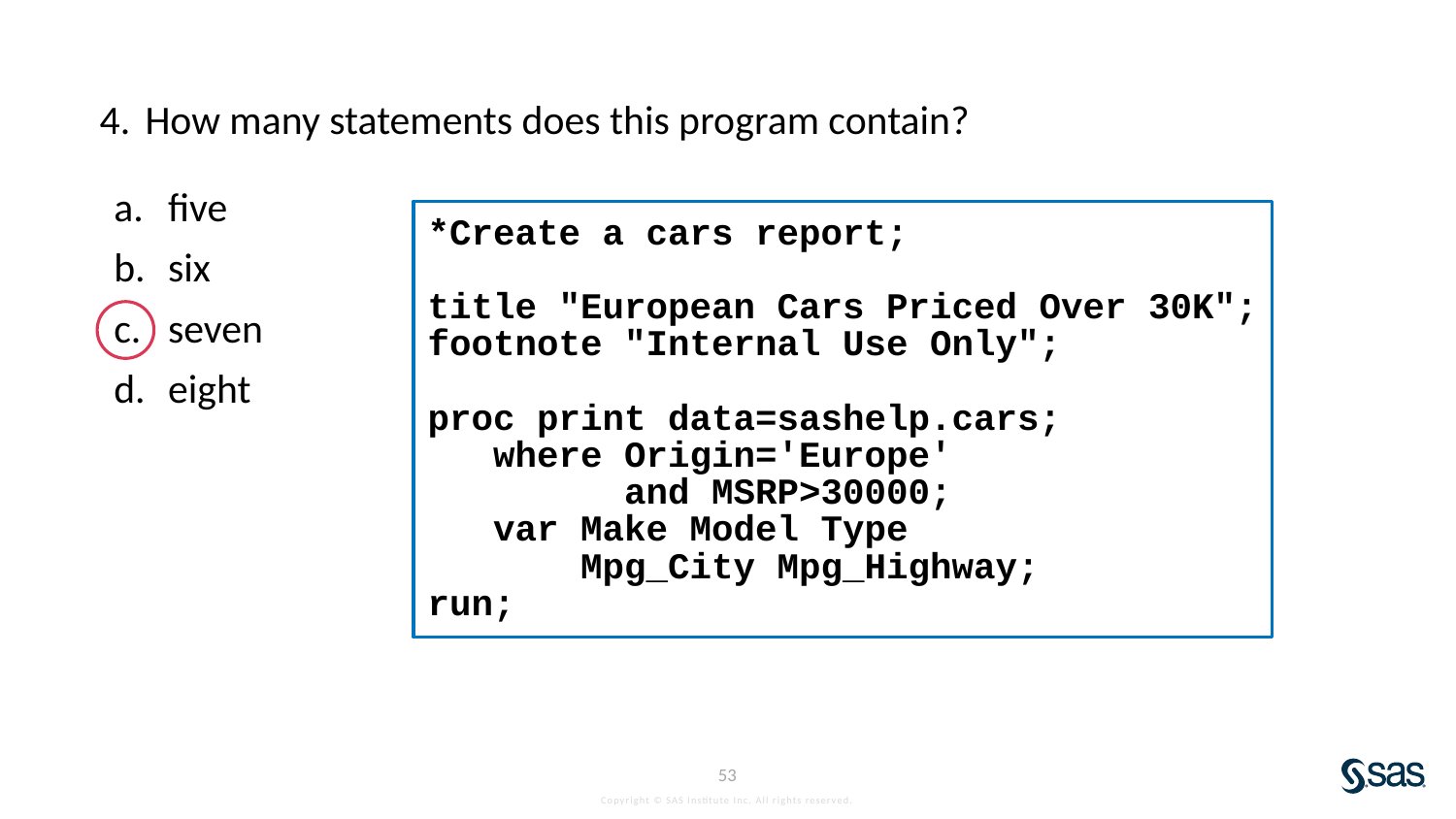

How many statements does this program contain?

five
six
seven
eight
*Create a cars report;

title "European Cars Priced Over 30K";
footnote "Internal Use Only";

proc print data=sashelp.cars;
   where Origin='Europe'
         and MSRP>30000;
   var Make Model Type
       Mpg_City Mpg_Highway;
run;